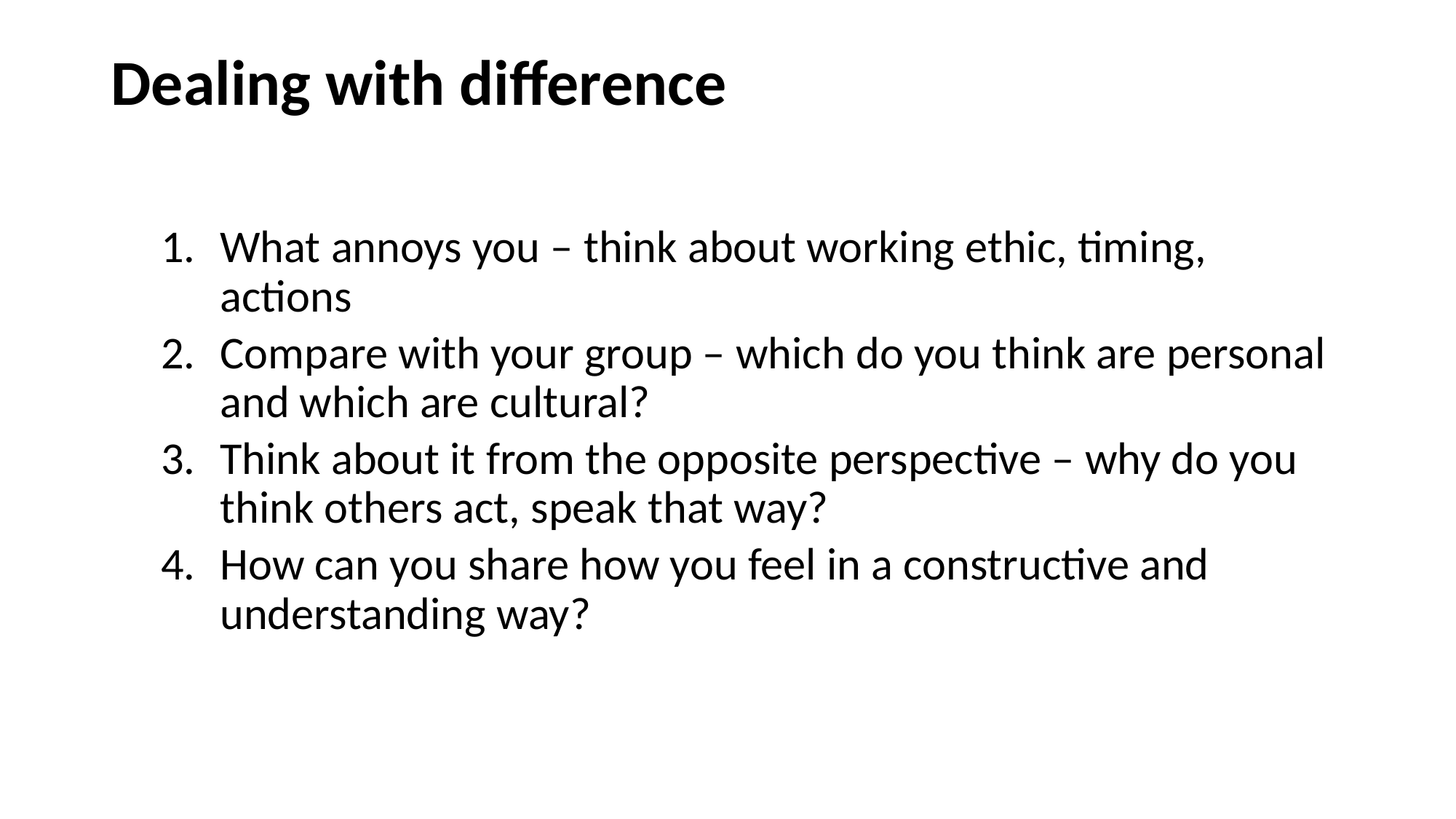

# Dealing with difference
What annoys you – think about working ethic, timing, actions
Compare with your group – which do you think are personal and which are cultural?
Think about it from the opposite perspective – why do you think others act, speak that way?
How can you share how you feel in a constructive and understanding way?